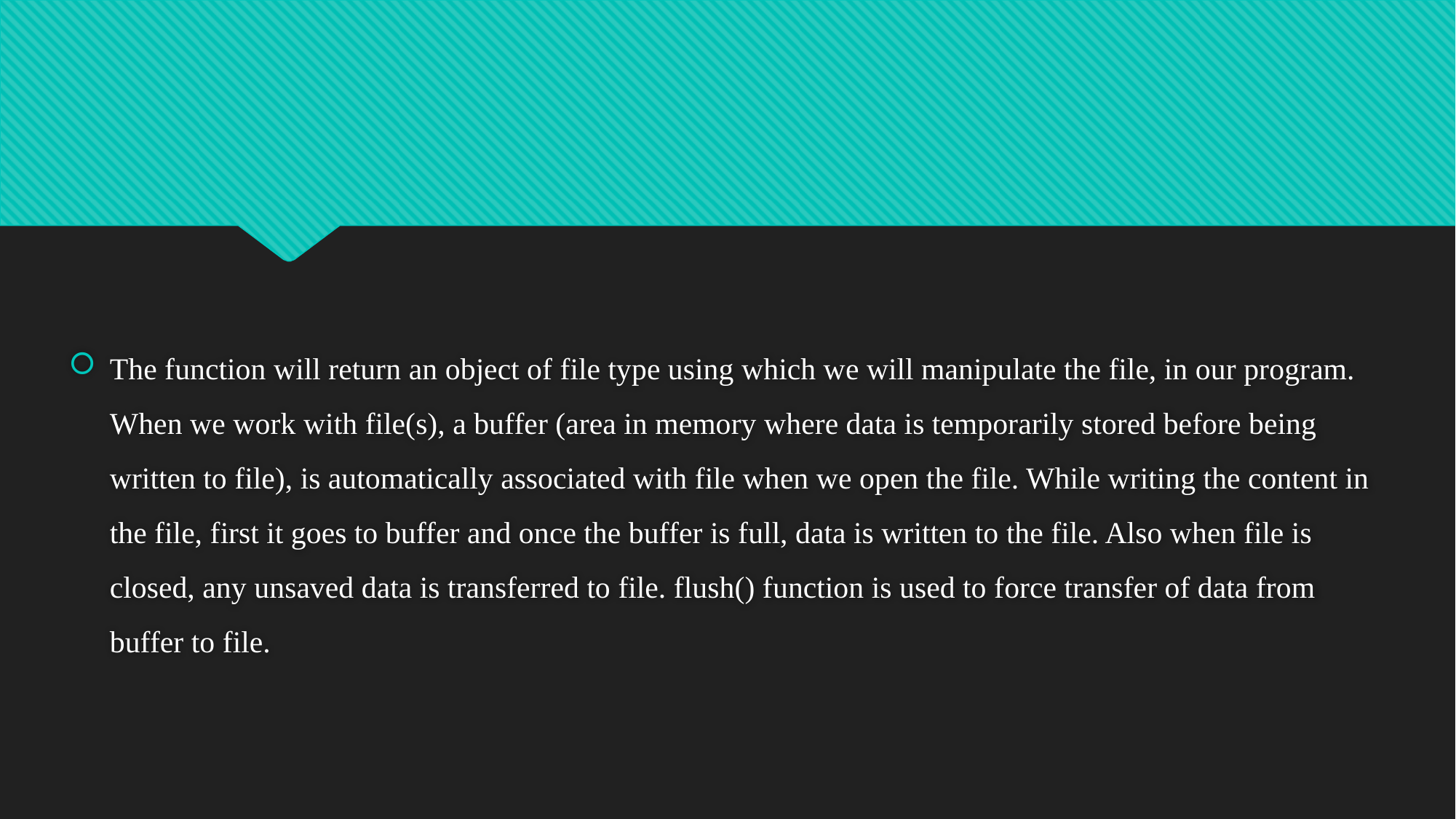

#
The function will return an object of file type using which we will manipulate the file, in our program. When we work with file(s), a buffer (area in memory where data is temporarily stored before being written to file), is automatically associated with file when we open the file. While writing the content in the file, first it goes to buffer and once the buffer is full, data is written to the file. Also when file is closed, any unsaved data is transferred to file. flush() function is used to force transfer of data from buffer to file.